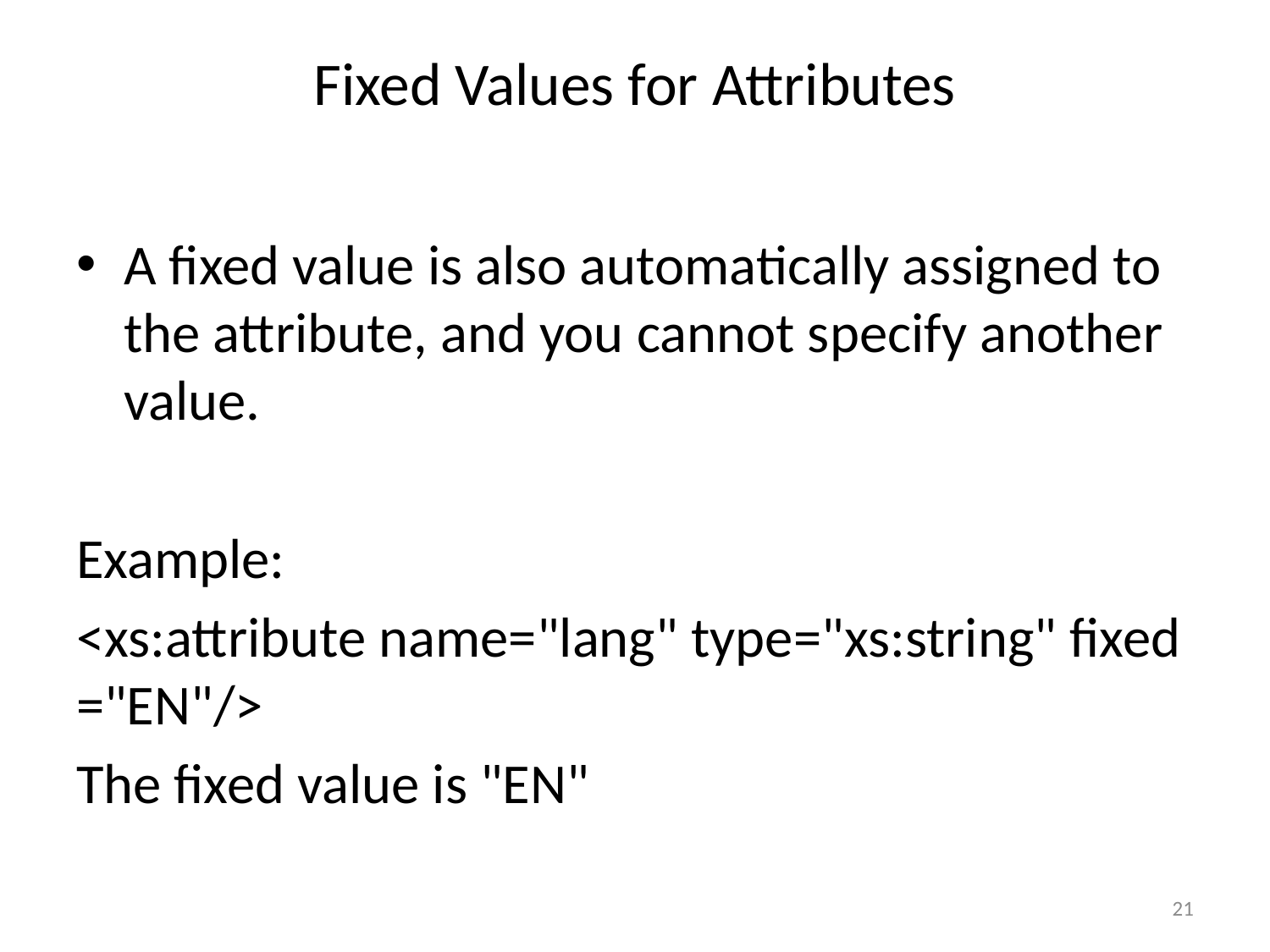

# Fixed Values for Attributes
A fixed value is also automatically assigned to the attribute, and you cannot specify another value.

Example:
<xs:attribute name="lang" type="xs:string" fixed="EN"/>
The fixed value is "EN"

21